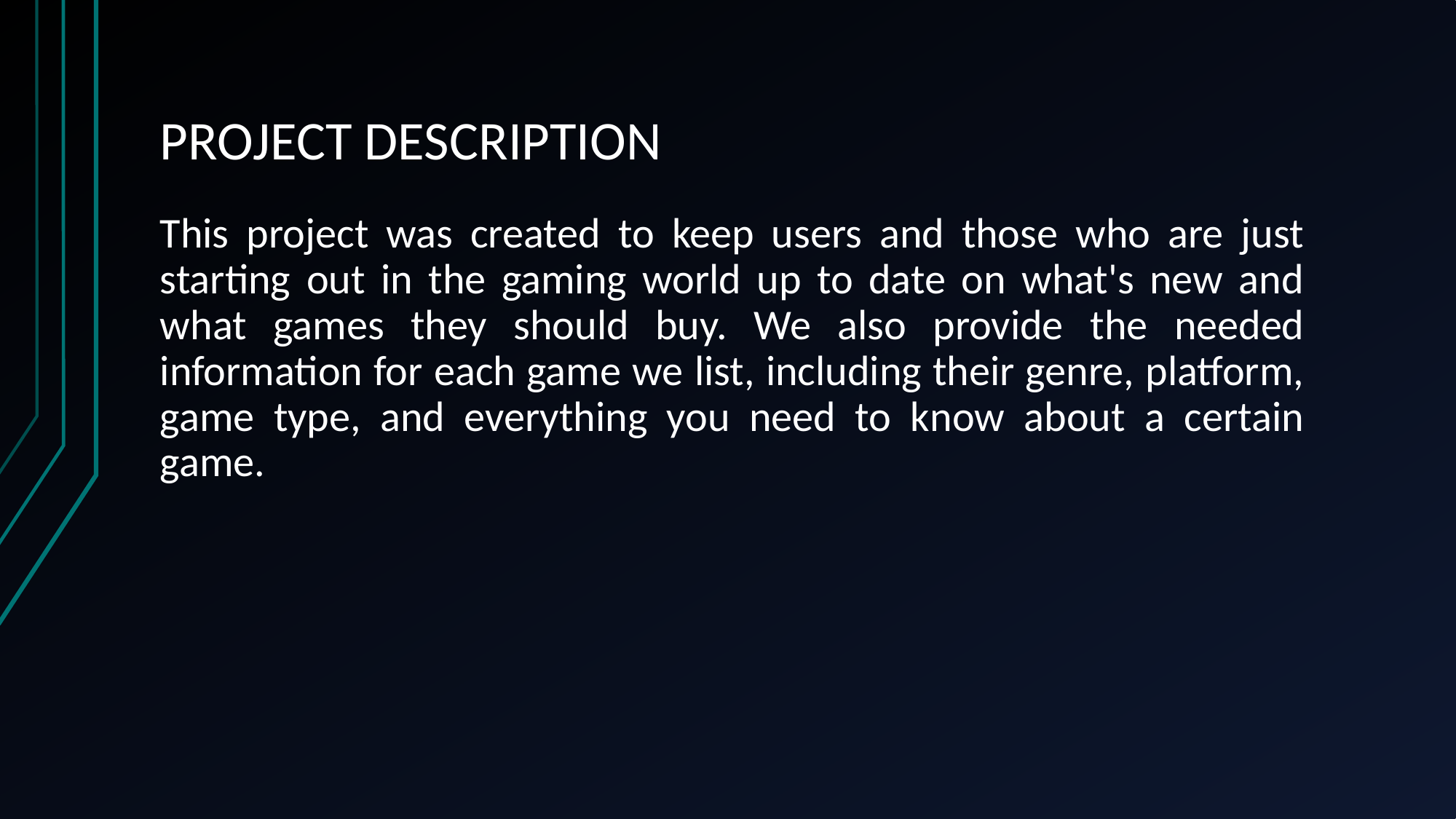

# PROJECT DESCRIPTION
This project was created to keep users and those who are just starting out in the gaming world up to date on what's new and what games they should buy. We also provide the needed information for each game we list, including their genre, platform, game type, and everything you need to know about a certain game.